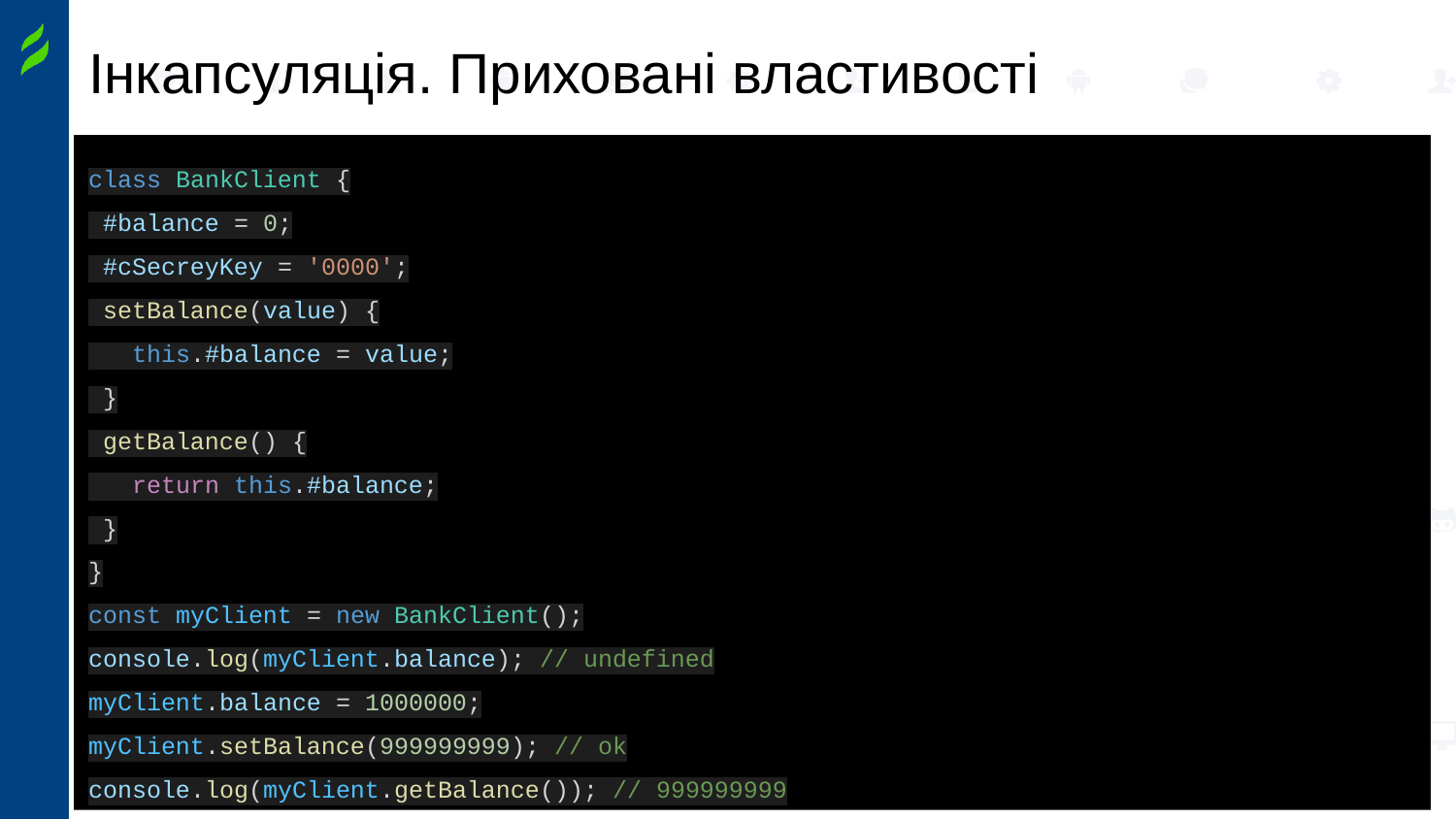

# Інкапсуляція. Приховані властивості
class BankClient {
 #balance = 0;
 #cSecreyKey = '0000';
 setBalance(value) {
   this.#balance = value;
 }
 getBalance() {
   return this.#balance;
 }
}
const myClient = new BankClient();
console.log(myClient.balance); // undefined
myClient.balance = 1000000;
myClient.setBalance(999999999); // ok
console.log(myClient.getBalance()); // 999999999